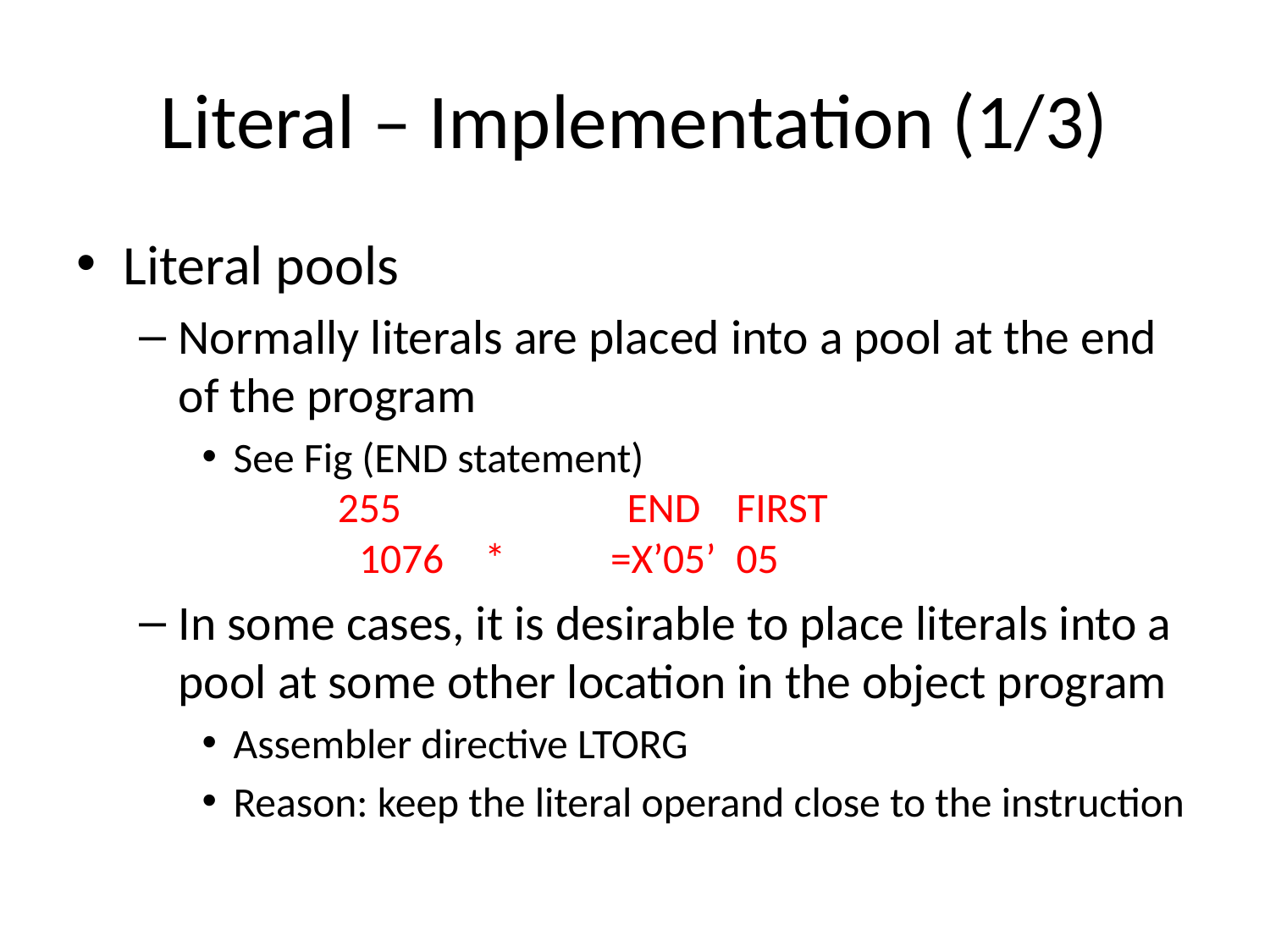

# Literal – Implementation (1/3)
Literal pools
Normally literals are placed into a pool at the end of the program
See Fig (END statement)
           255	               END		FIRST
	1076	*	=X’05’				05
In some cases, it is desirable to place literals into a pool at some other location in the object program
Assembler directive LTORG
Reason: keep the literal operand close to the instruction